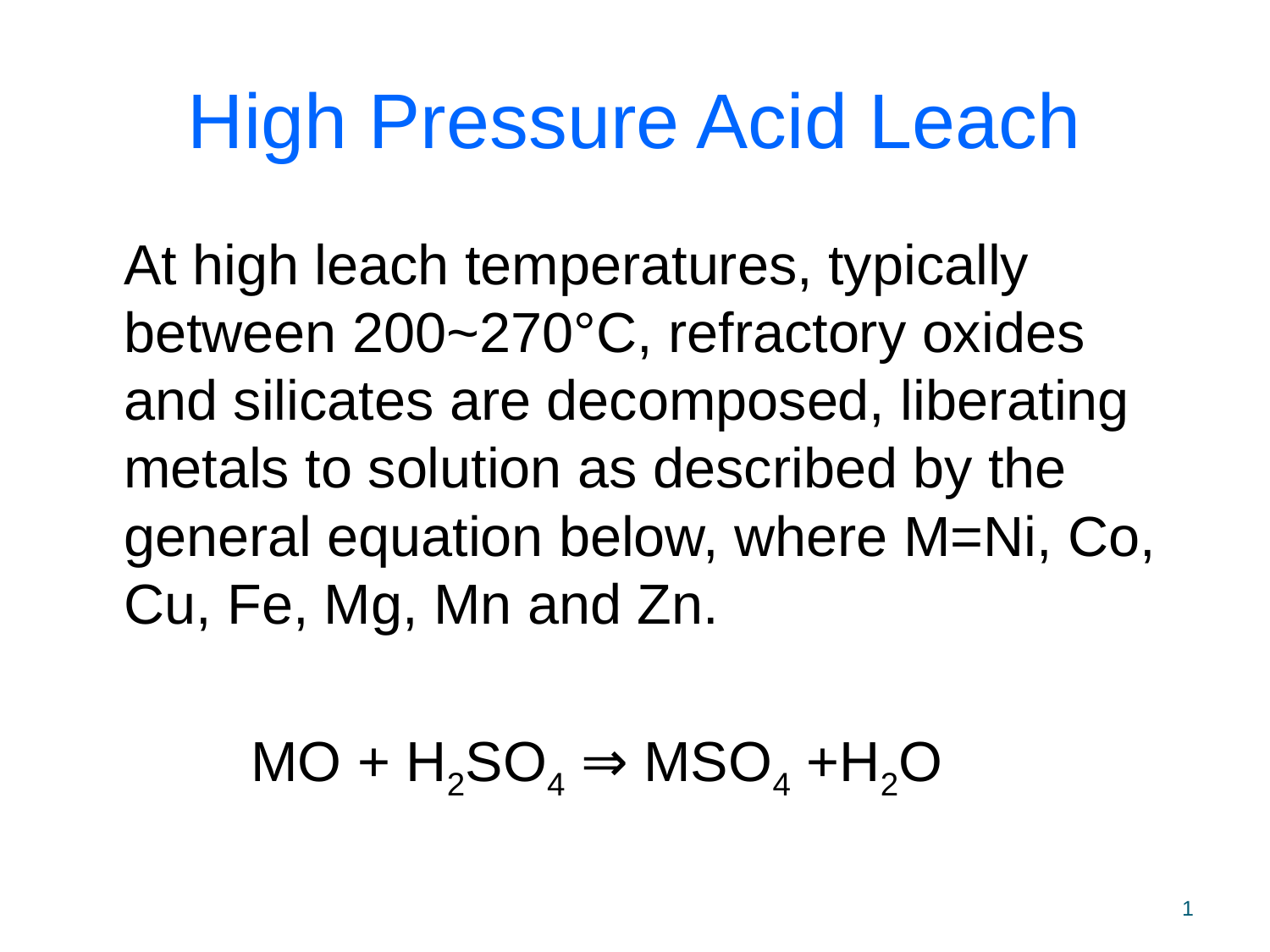

# High Pressure Acid Leach
	At high leach temperatures, typically between 200~270°C, refractory oxides and silicates are decomposed, liberating metals to solution as described by the general equation below, where M=Ni, Co, Cu, Fe, Mg, Mn and Zn.

		MO + H2SO4 ⇒ MSO4 +H2O
1